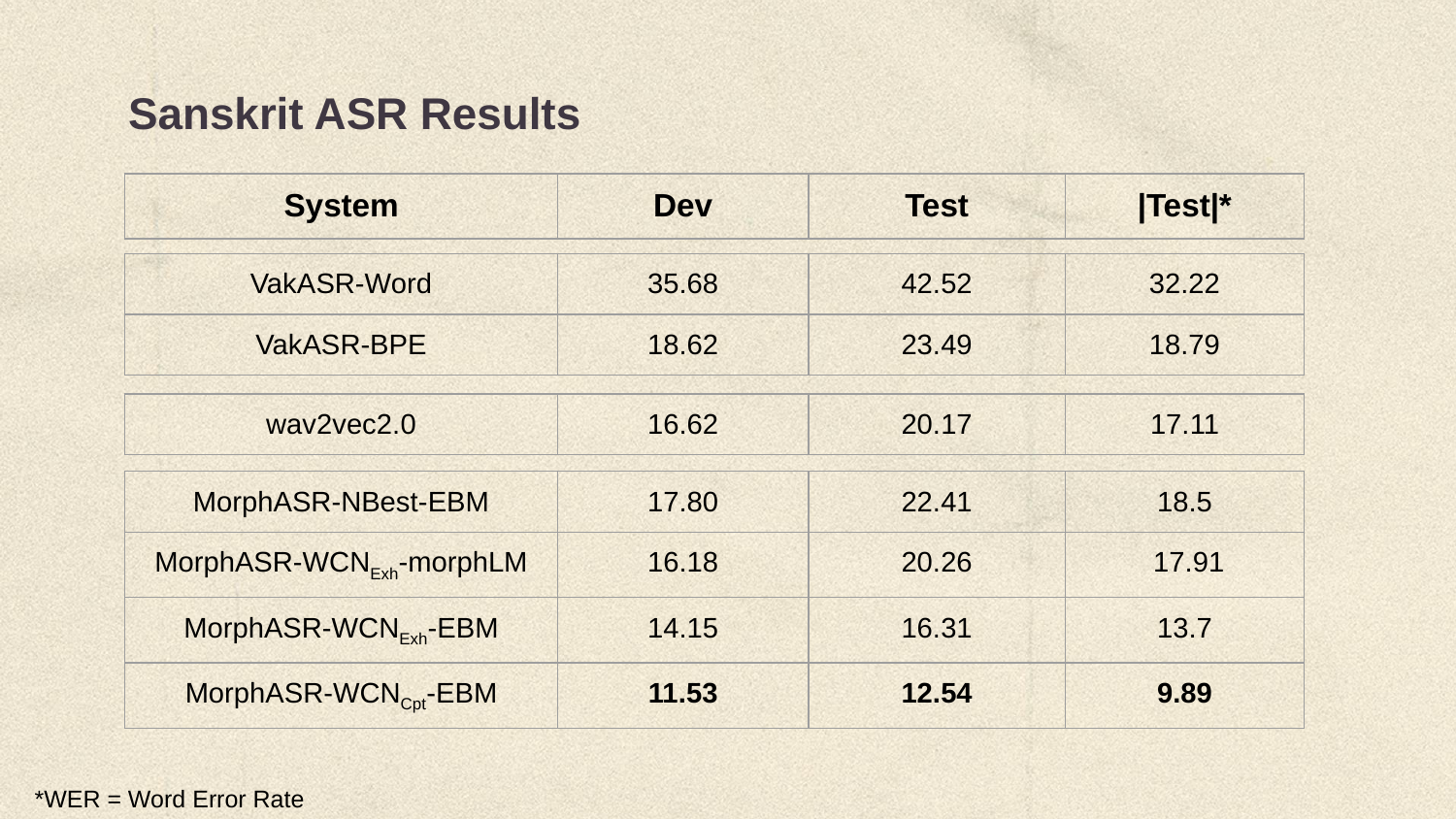

# Sanskrit ASR Results
| System | Dev | Test | |Test|\* |
| --- | --- | --- | --- |
| VakASR-Word | 35.68 | 42.52 | 32.22 |
| --- | --- | --- | --- |
| VakASR-BPE | 18.62 | 23.49 | 18.79 |
| wav2vec2.0 | 16.62 | 20.17 | 17.11 |
| --- | --- | --- | --- |
| MorphASR-NBest-EBM | 17.80 | 22.41 | 18.5 |
| --- | --- | --- | --- |
| MorphASR-WCNExh-morphLM | 16.18 | 20.26 | 17.91 |
| MorphASR-WCNExh-EBM | 14.15 | 16.31 | 13.7 |
| MorphASR-WCNCpt-EBM | 11.53 | 12.54 | 9.89 |
*WER = Word Error Rate